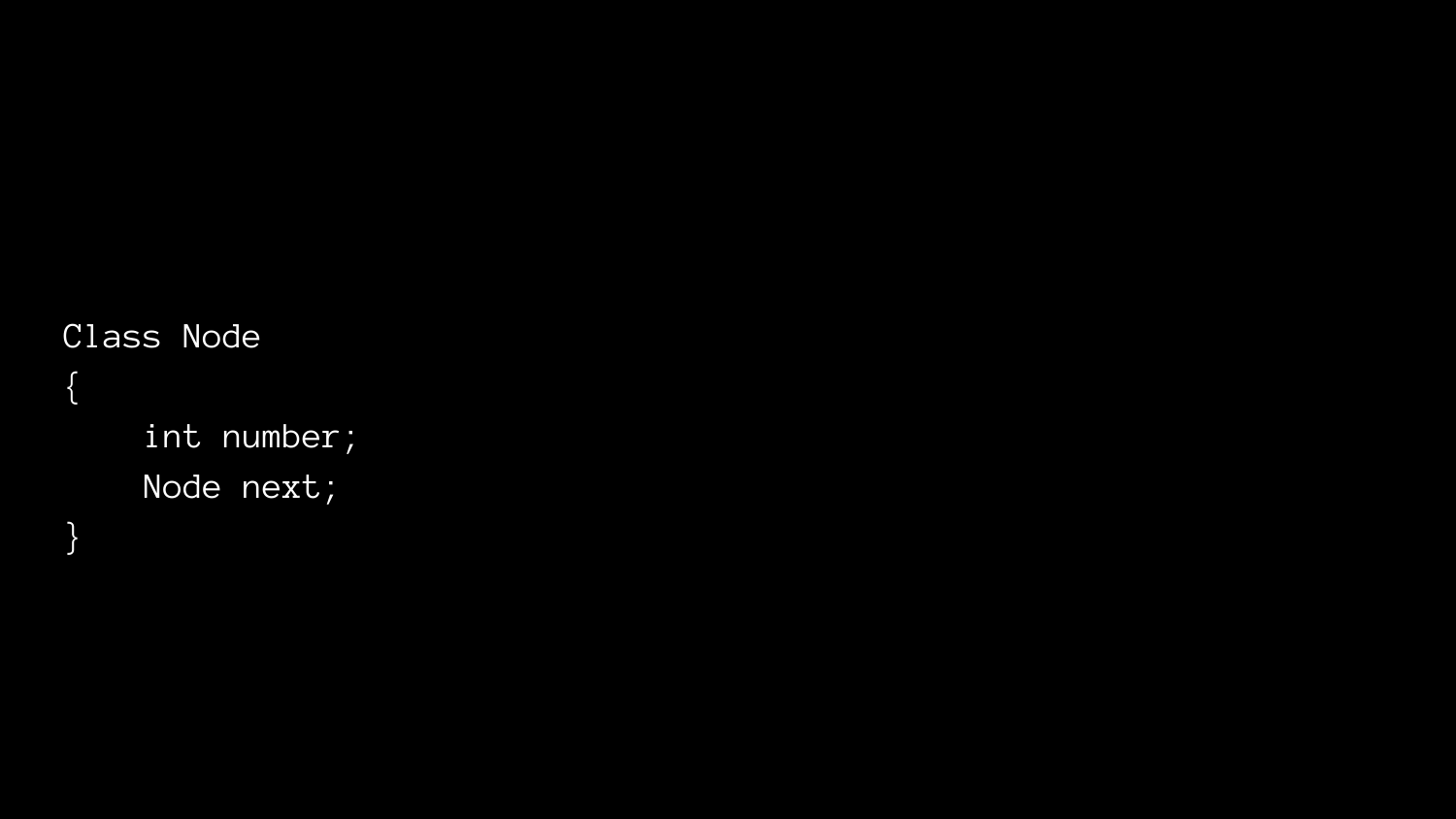

Class Node
{
    int number;
    Node next;
}